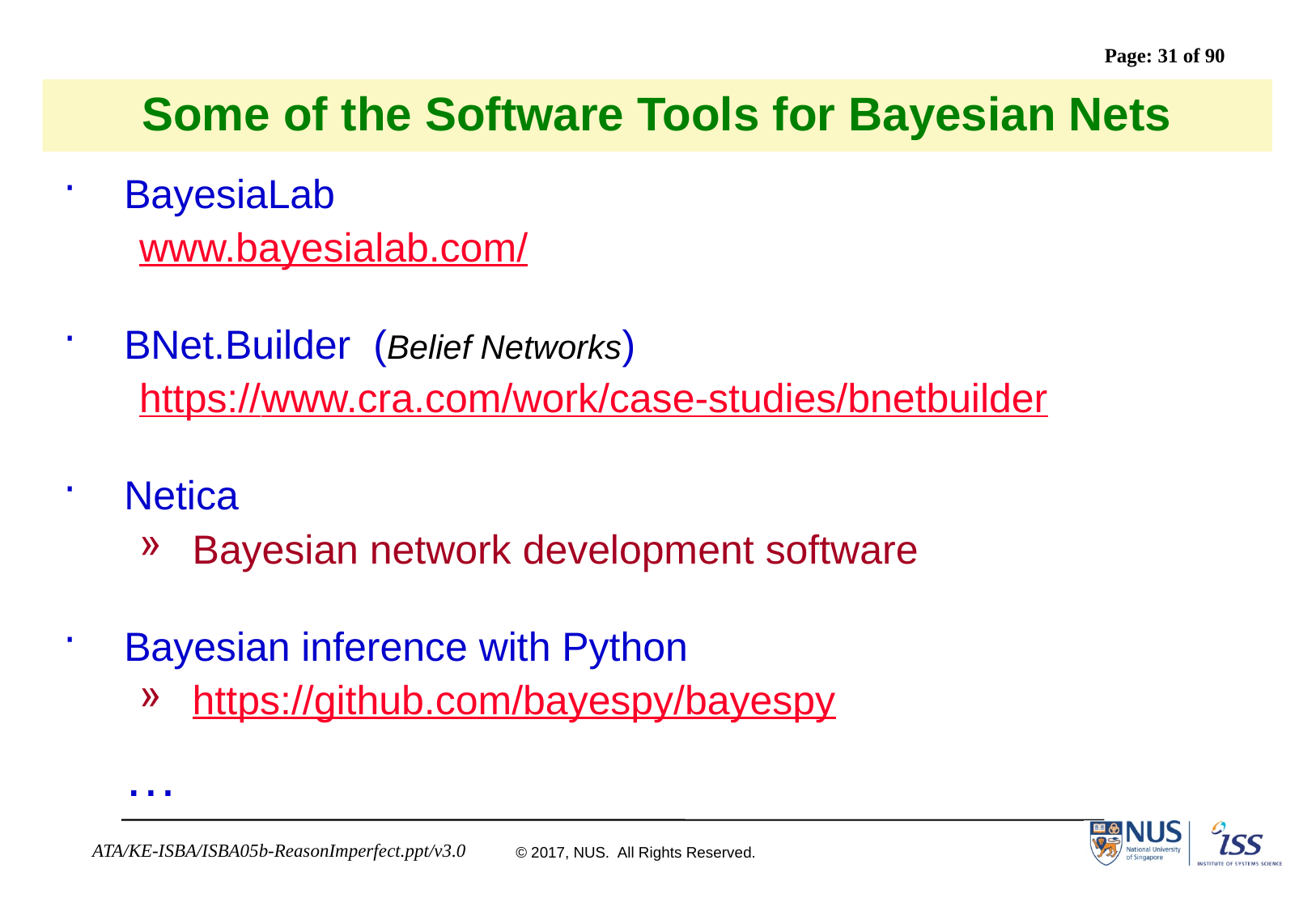

# Some of the Software Tools for Bayesian Nets
BayesiaLab
www.bayesialab.com/

BNet.Builder  (Belief Networks)
https://www.cra.com/work/case-studies/bnetbuilder

Netica
Bayesian network development software

Bayesian inference with Python
https://github.com/bayespy/bayespy
	…